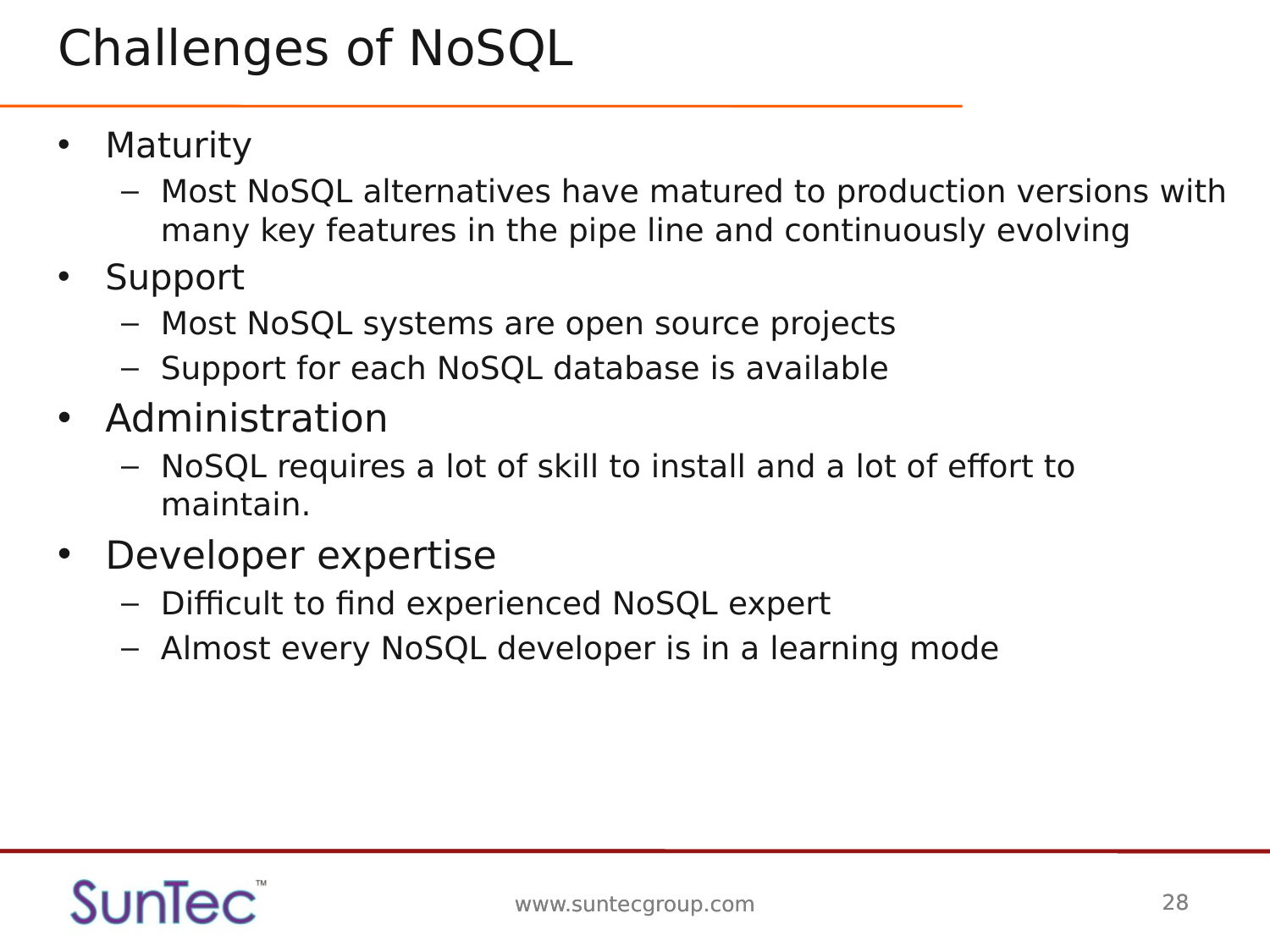

# Challenges of NoSQL
Maturity
Most NoSQL alternatives have matured to production versions with many key features in the pipe line and continuously evolving
Support
Most NoSQL systems are open source projects
Support for each NoSQL database is available
Administration
NoSQL requires a lot of skill to install and a lot of effort to maintain.
Developer expertise
Difficult to find experienced NoSQL expert
Almost every NoSQL developer is in a learning mode